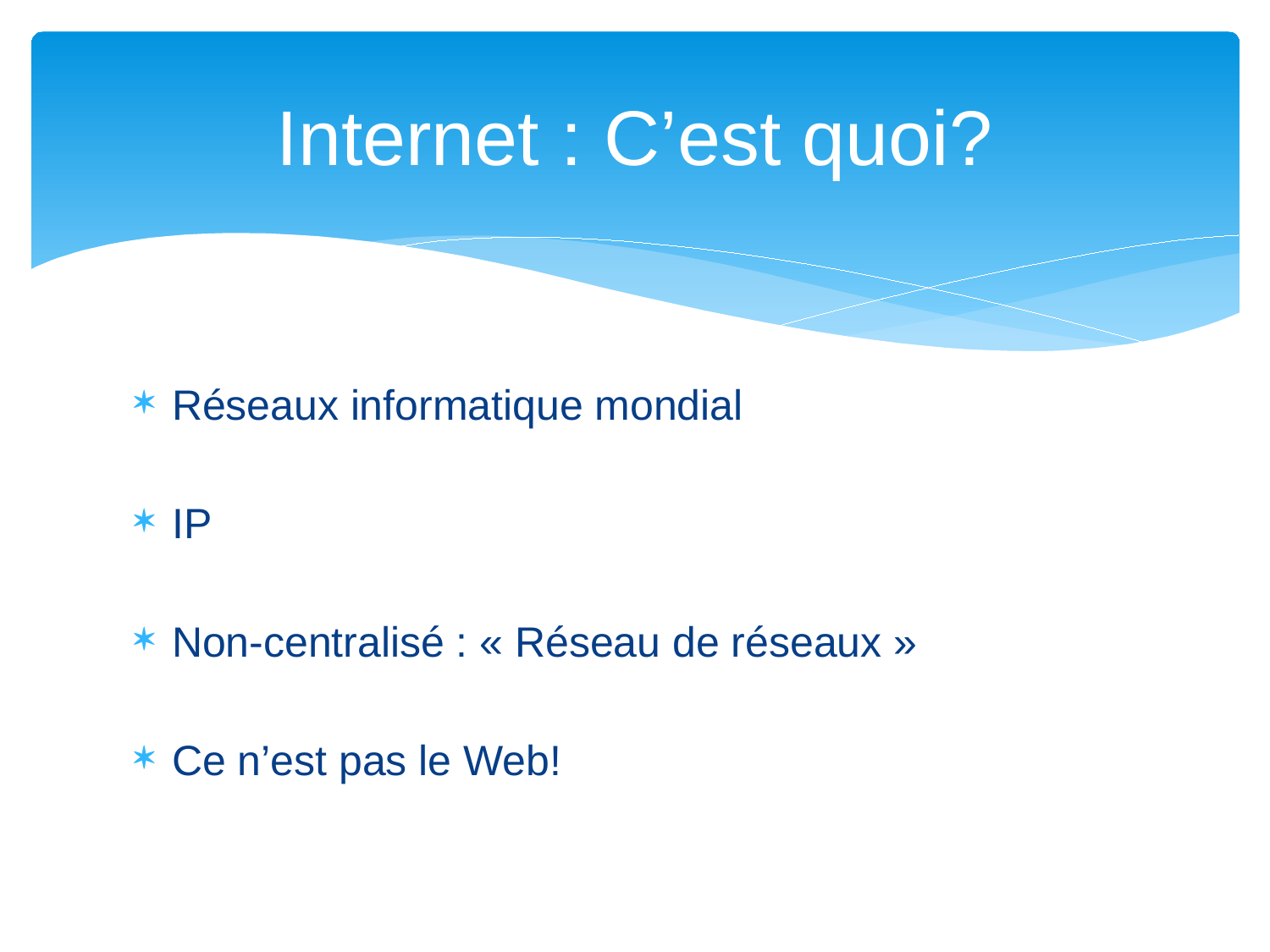

# Internet : C’est quoi?
Réseaux informatique mondial

IP

Non-centralisé : « Réseau de réseaux »

Ce n’est pas le Web!